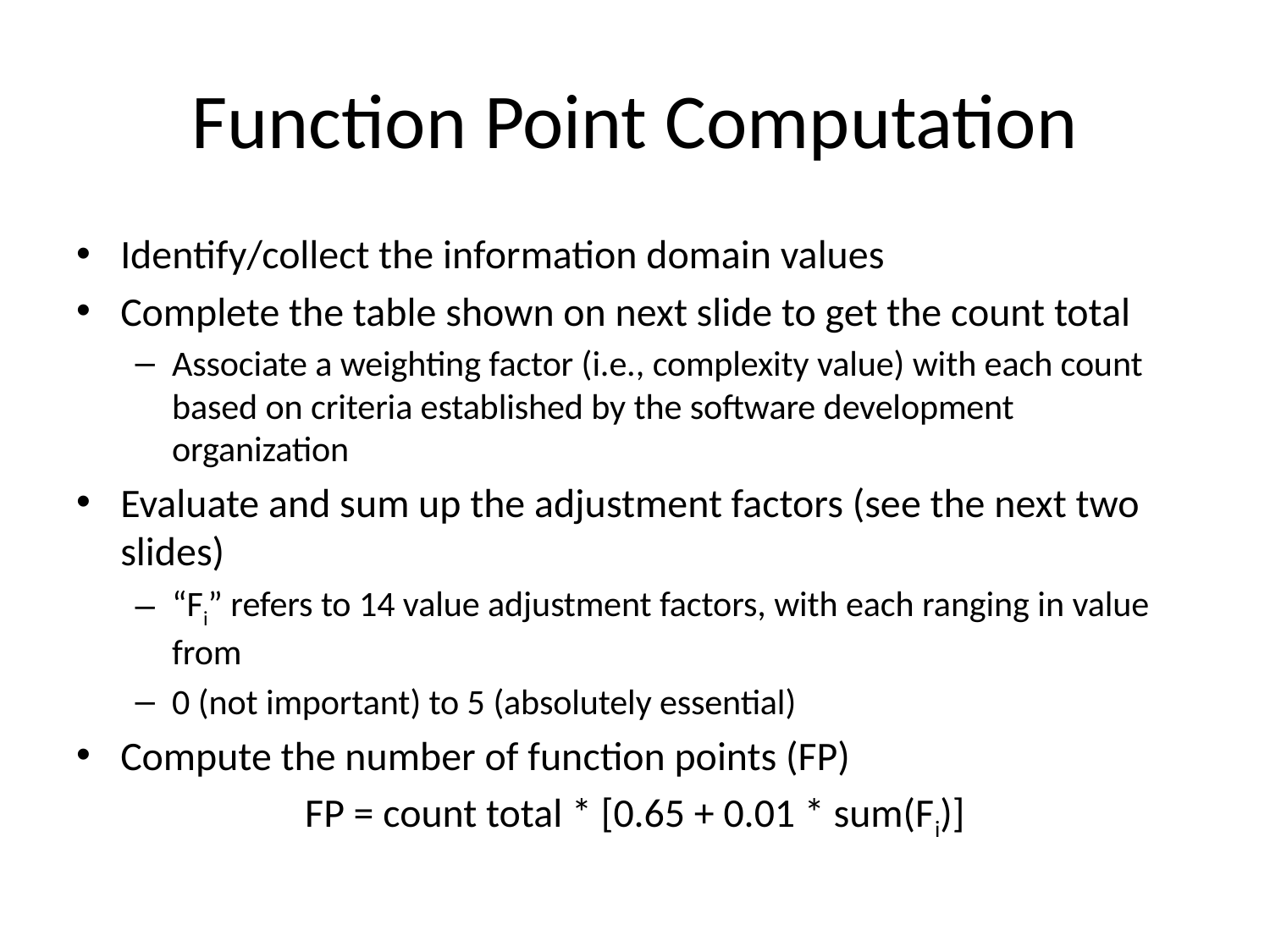

# Function Point Computation
Identify/collect the information domain values
Complete the table shown on next slide to get the count total
Associate a weighting factor (i.e., complexity value) with each count based on criteria established by the software development organization
Evaluate and sum up the adjustment factors (see the next two slides)
“Fi” refers to 14 value adjustment factors, with each ranging in value from
0 (not important) to 5 (absolutely essential)
Compute the number of function points (FP)
FP = count total * [0.65 + 0.01 * sum(Fi)]